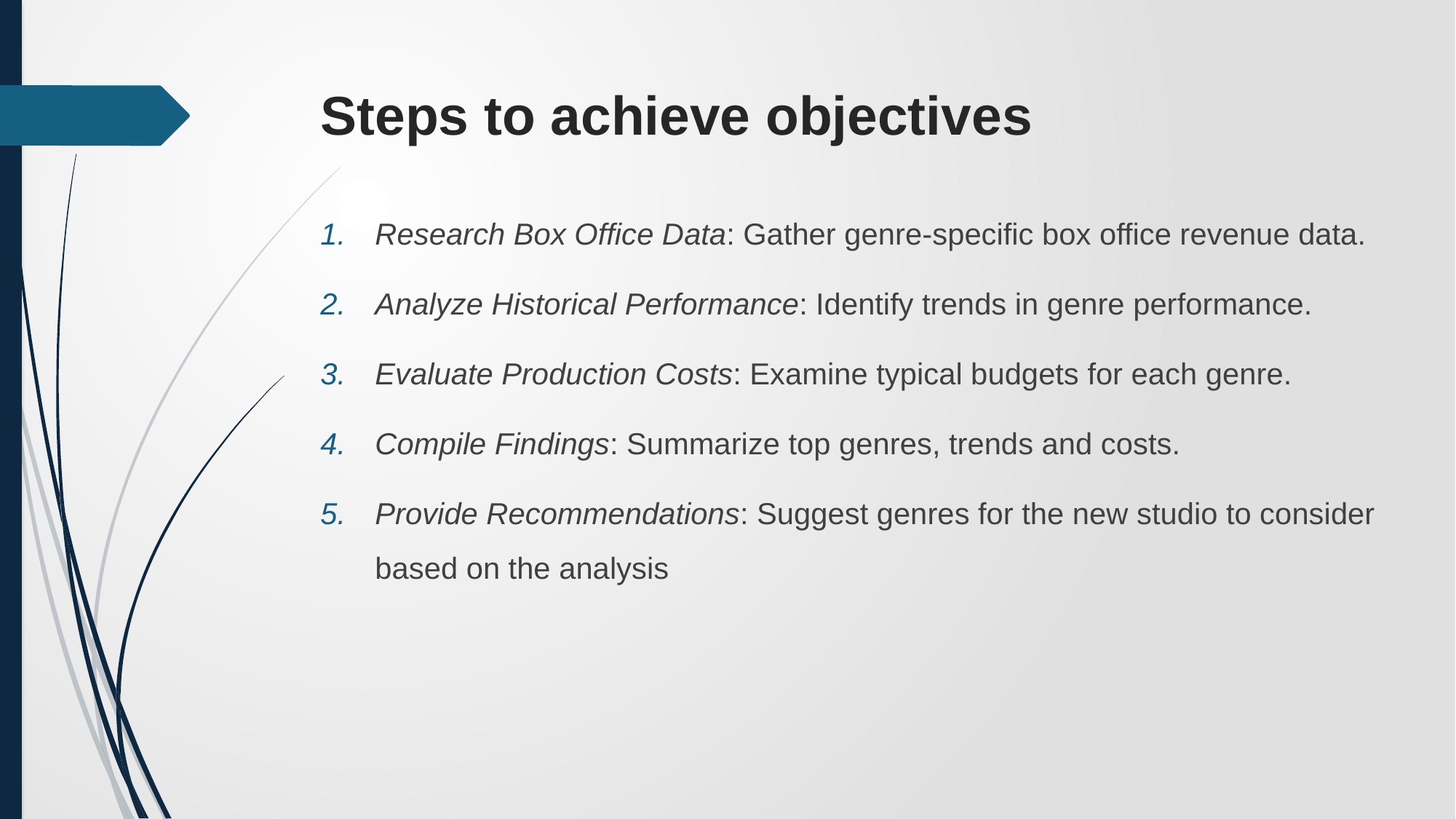

# Steps to achieve objectives
Research Box Office Data: Gather genre-specific box office revenue data.
Analyze Historical Performance: Identify trends in genre performance.
Evaluate Production Costs: Examine typical budgets for each genre.
Compile Findings: Summarize top genres, trends and costs.
Provide Recommendations: Suggest genres for the new studio to consider based on the analysis